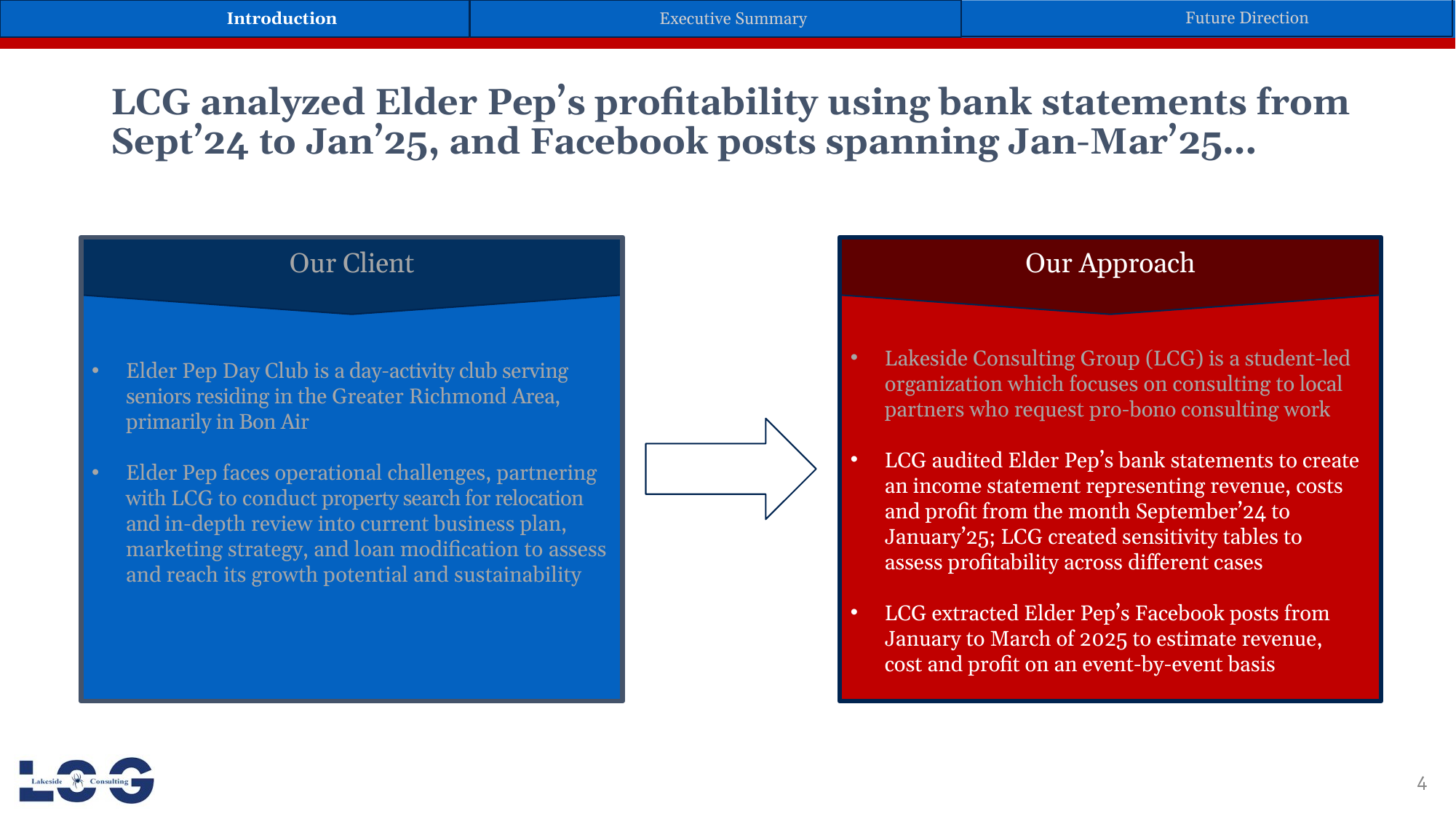

Introduction
Executive Summary
Future Direction

# LCG analyzed Elder Pep’s profitability using bank statements from Sept’24 to Jan’25, and Facebook posts spanning Jan-Mar’25…

Our Client

Elder Pep Day Club is a day-activity club serving seniors residing in the Greater Richmond Area, primarily in Bon Air

Elder Pep faces operational challenges, partnering with LCG to conduct property search for relocation and in-depth review into current business plan, marketing strategy, and loan modification to assess and reach its growth potential and sustainability
Our Approach

Lakeside Consulting Group (LCG) is a student-led organization which focuses on consulting to local partners who request pro-bono consulting work

LCG audited Elder Pep’s bank statements to create an income statement representing revenue, costs and profit from the month September’24 to January’25; LCG created sensitivity tables to assess profitability across different cases

LCG extracted Elder Pep’s Facebook posts from January to March of 2025 to estimate revenue, cost and profit on an event-by-event basis

4